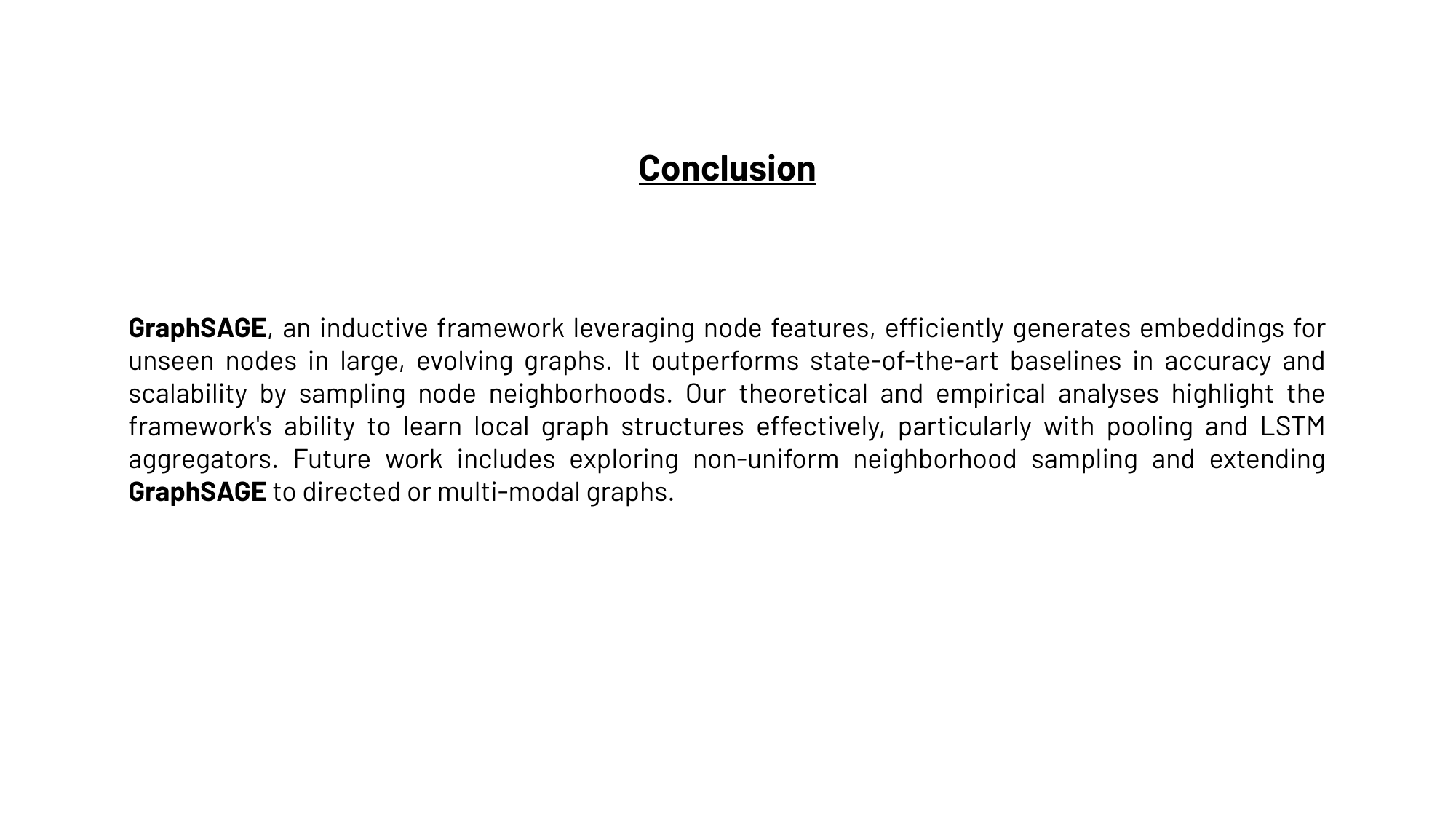

Conclusion
GraphSAGE, an inductive framework leveraging node features, efficiently generates embeddings for unseen nodes in large, evolving graphs. It outperforms state-of-the-art baselines in accuracy and scalability by sampling node neighborhoods. Our theoretical and empirical analyses highlight the framework's ability to learn local graph structures effectively, particularly with pooling and LSTM aggregators. Future work includes exploring non-uniform neighborhood sampling and extending GraphSAGE to directed or multi-modal graphs.